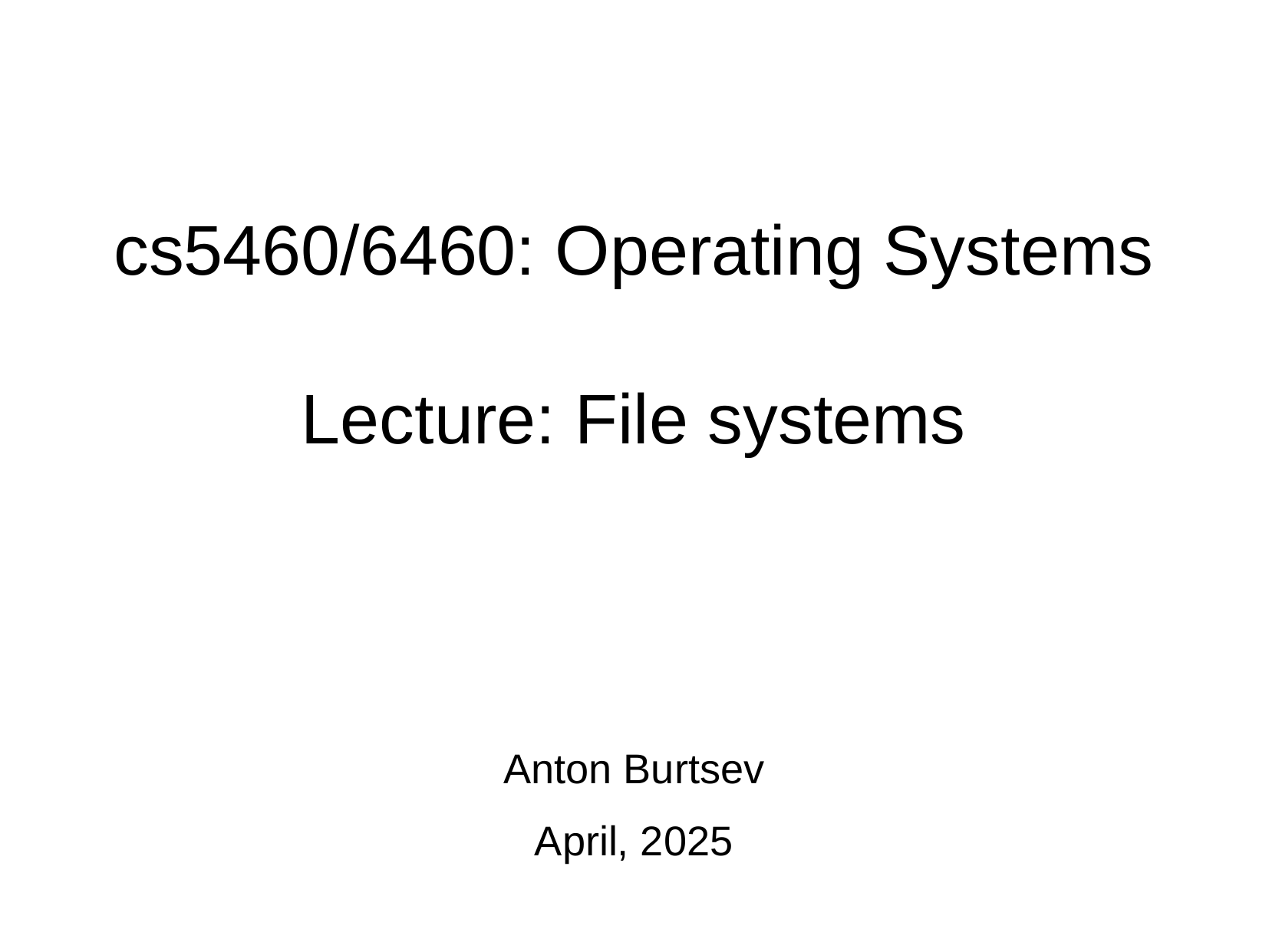

cs5460/6460: Operating Systems
Lecture: File systems

Anton Burtsev
April, 2025